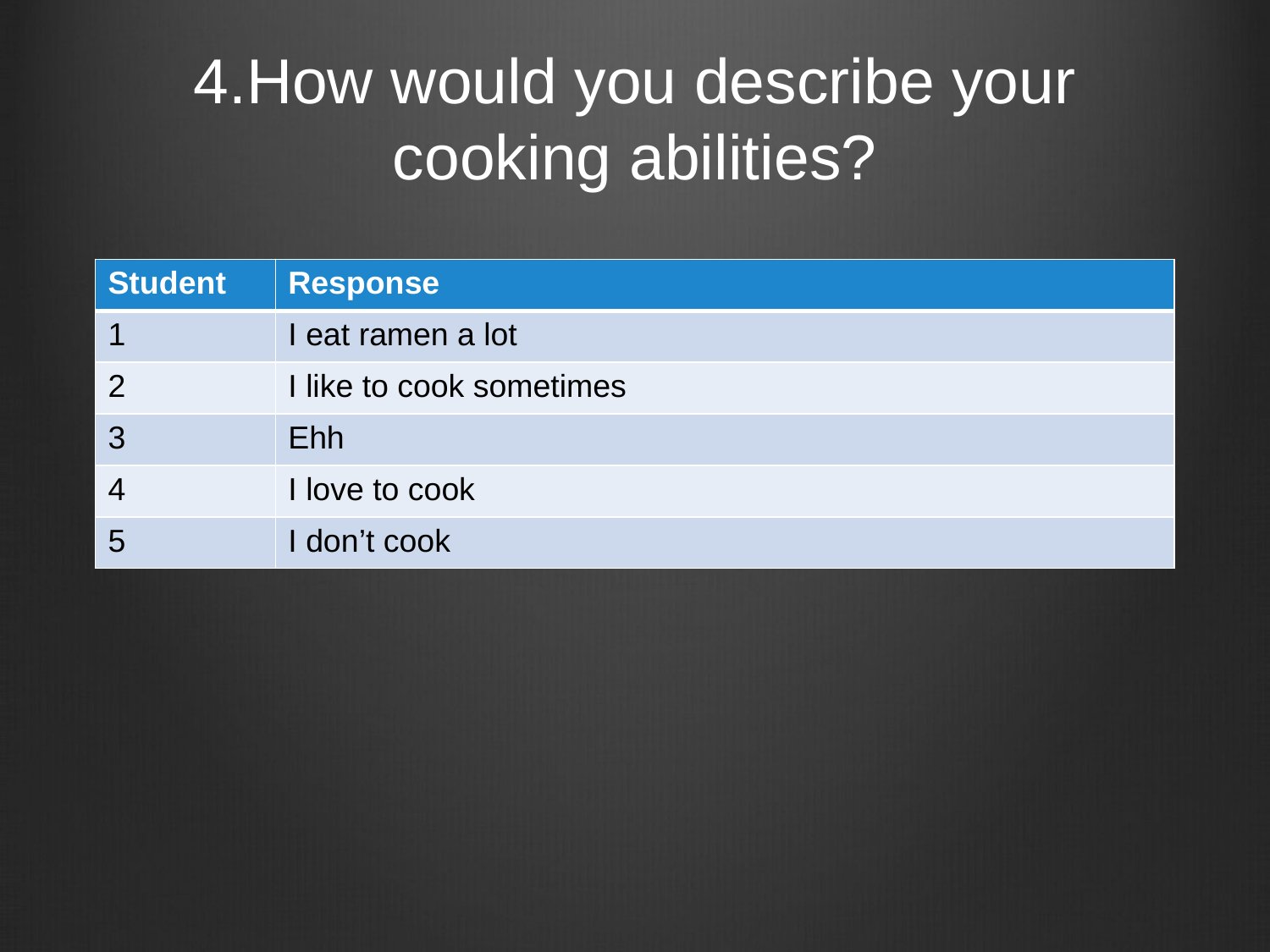

# 4.How would you describe your cooking abilities?
| Student | Response |
| --- | --- |
| 1 | I eat ramen a lot |
| 2 | I like to cook sometimes |
| 3 | Ehh |
| 4 | I love to cook |
| 5 | I don’t cook |